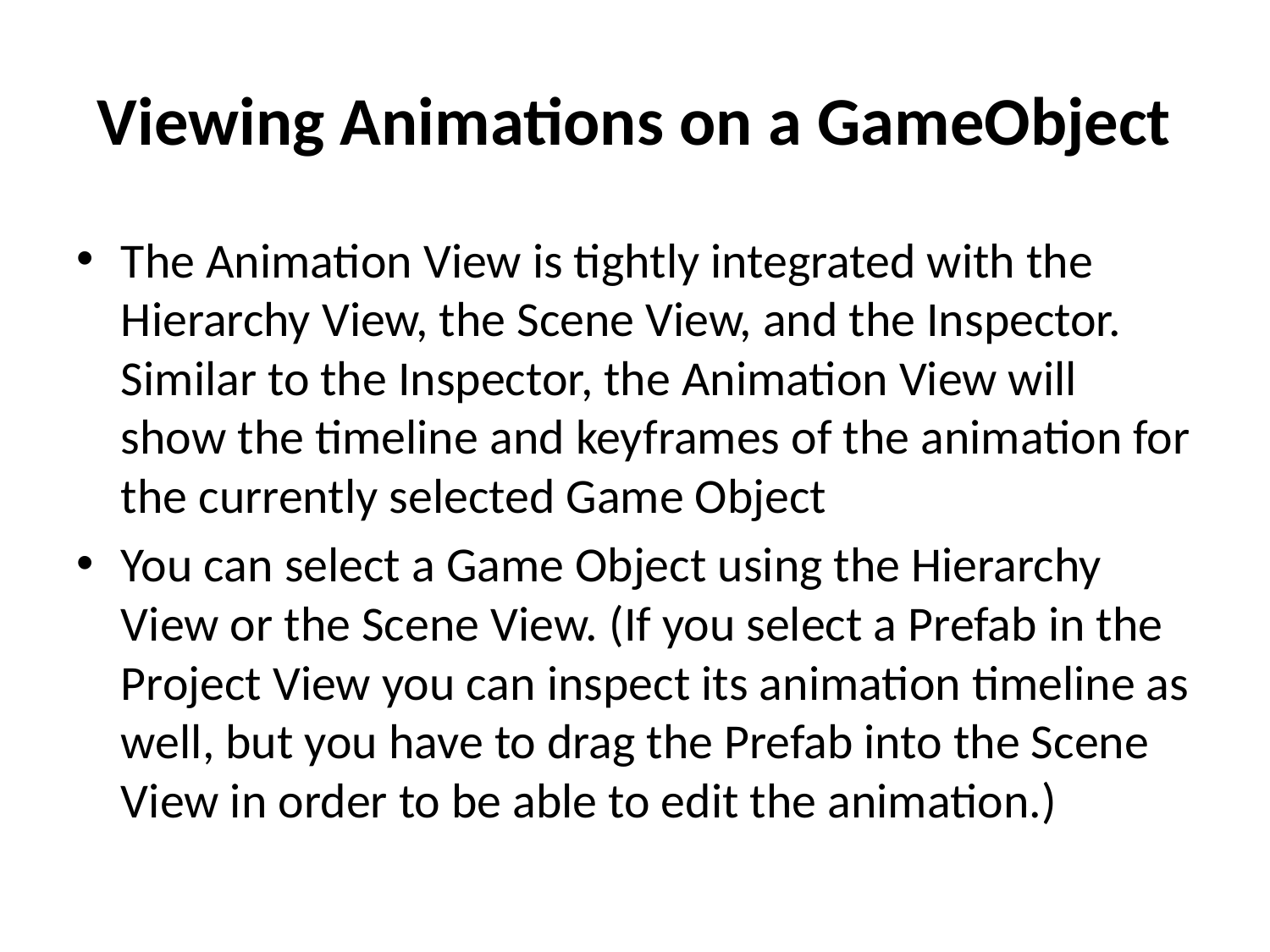

# Viewing Animations on a GameObject
The Animation View is tightly integrated with the Hierarchy View, the Scene View, and the Inspector. Similar to the Inspector, the Animation View will show the timeline and keyframes of the animation for the currently selected Game Object
You can select a Game Object using the Hierarchy View or the Scene View. (If you select a Prefab in the Project View you can inspect its animation timeline as well, but you have to drag the Prefab into the Scene View in order to be able to edit the animation.)